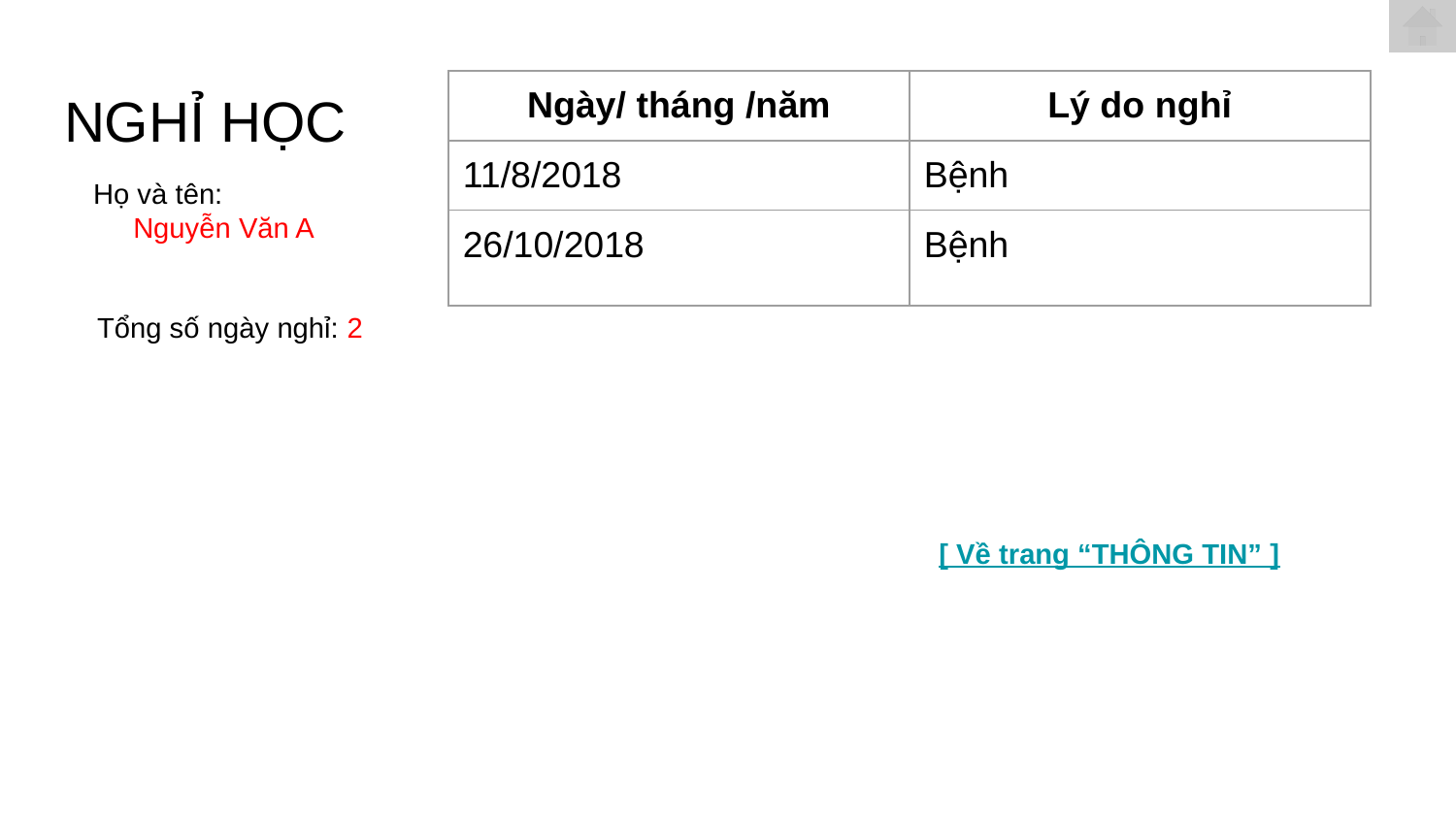

| Ngày/ tháng /năm | Lý do nghỉ |
| --- | --- |
| 11/8/2018 | Bệnh |
| 26/10/2018 | Bệnh |
# NGHỈ HỌC
Họ và tên:
     Nguyễn Văn A

Tổng số ngày nghỉ: 2
[ Về trang “THÔNG TIN” ]